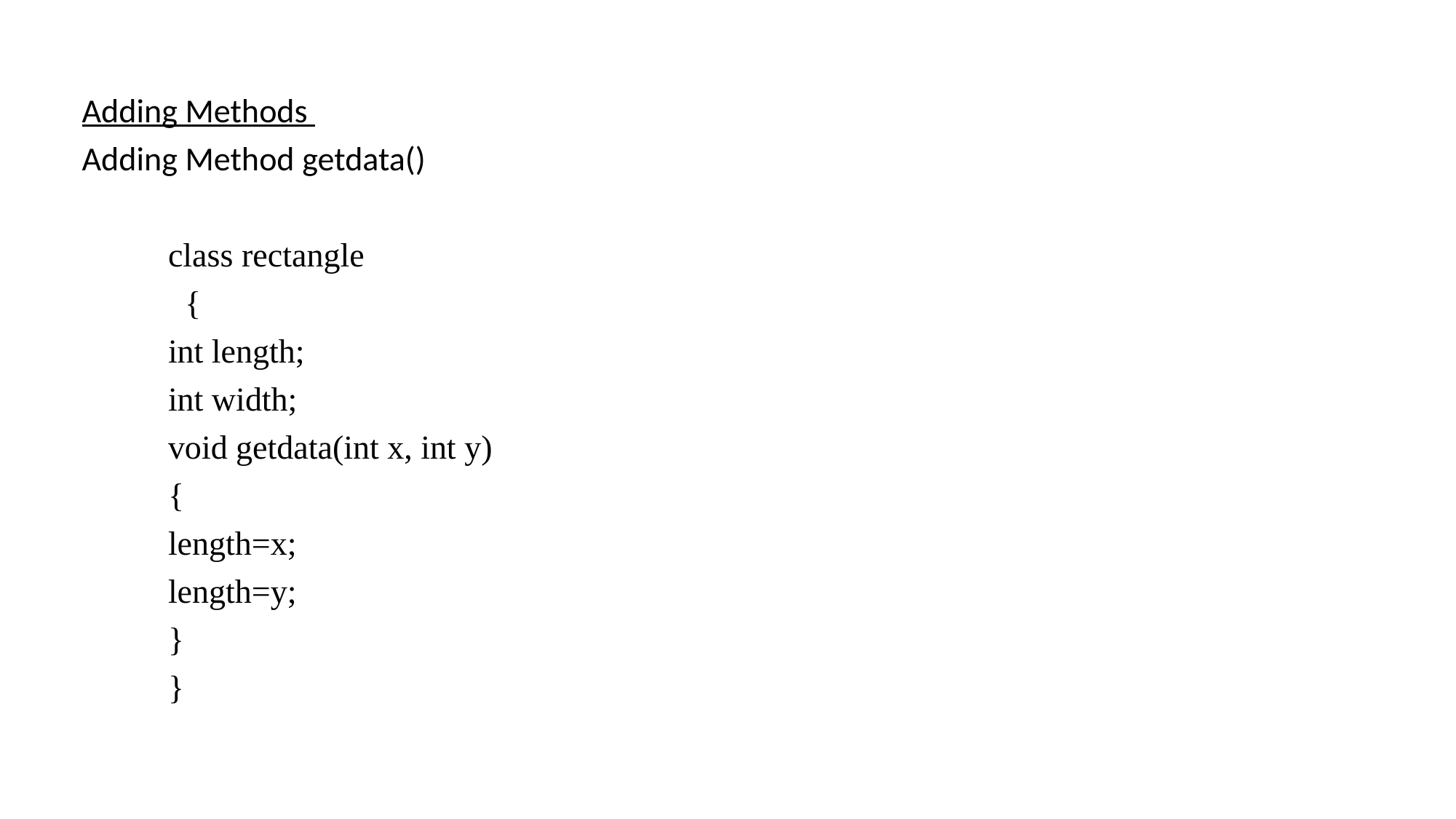

Adding Methods
Adding Method getdata()

	class rectangle
		  {
			int length;
			int width;
			void getdata(int x, int y)
			{
				length=x;
				length=y;
			}
		}